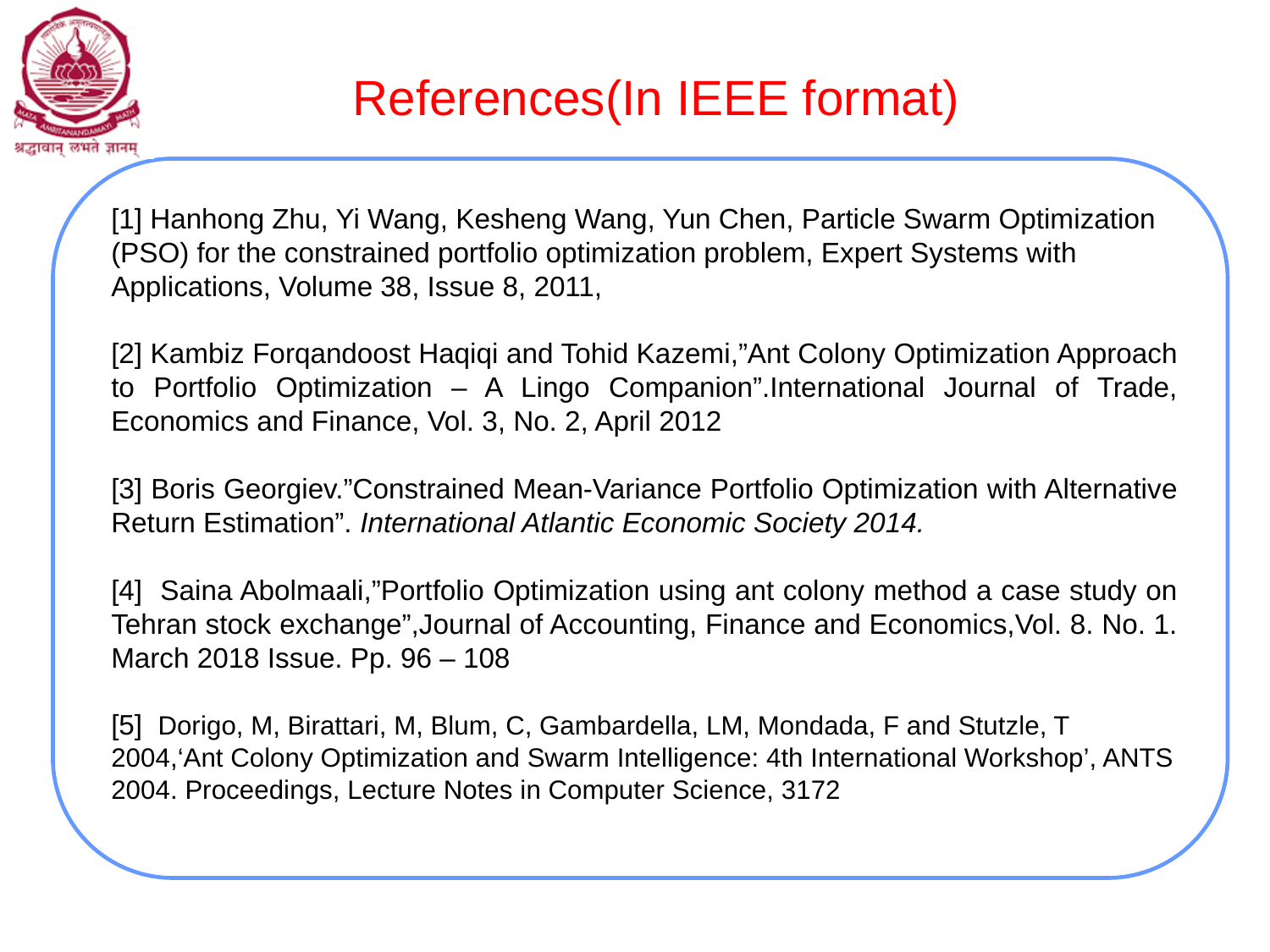

References(In IEEE format)
[1] Hanhong Zhu, Yi Wang, Kesheng Wang, Yun Chen, Particle Swarm Optimization (PSO) for the constrained portfolio optimization problem, Expert Systems with Applications, Volume 38, Issue 8, 2011,

[2] Kambiz Forqandoost Haqiqi and Tohid Kazemi,”Ant Colony Optimization Approach to Portfolio Optimization – A Lingo Companion”.International Journal of Trade, Economics and Finance, Vol. 3, No. 2, April 2012

[3] Boris Georgiev.”Constrained Mean-Variance Portfolio Optimization with Alternative Return Estimation”. International Atlantic Economic Society 2014.

[4]  Saina Abolmaali,”Portfolio Optimization using ant colony method a case study on Tehran stock exchange”,Journal of Accounting, Finance and Economics,Vol. 8. No. 1. March 2018 Issue. Pp. 96 – 108

[5]  Dorigo, M, Birattari, M, Blum, C, Gambardella, LM, Mondada, F and Stutzle, T 2004,‘Ant Colony Optimization and Swarm Intelligence: 4th International Workshop’, ANTS 2004. Proceedings, Lecture Notes in Computer Science, 3172